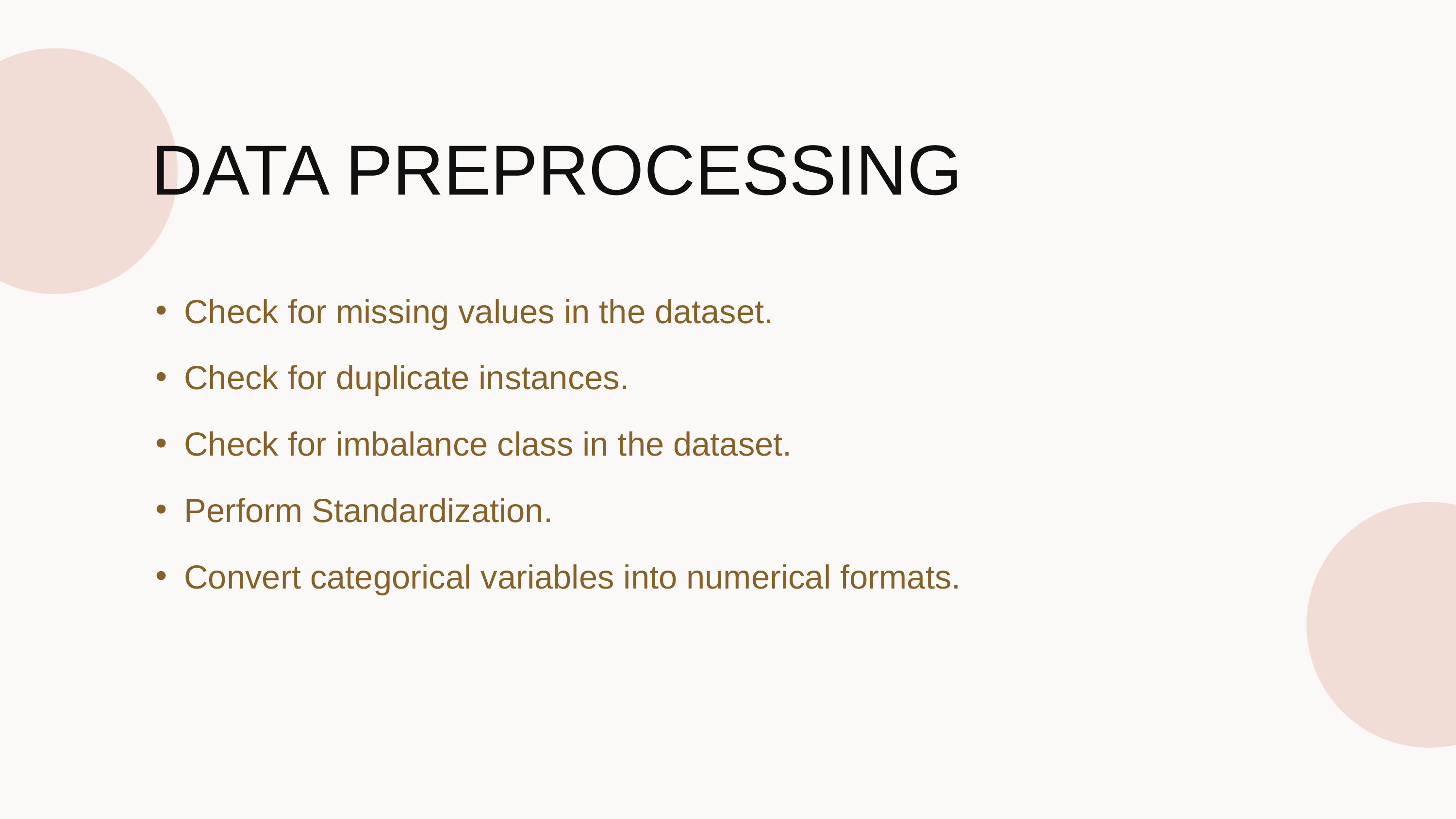

DATA PREPROCESSING

Check for missing values in the dataset.
Check for duplicate instances.
Check for imbalance class in the dataset.
Perform Standardization.
Convert categorical variables into numerical formats.